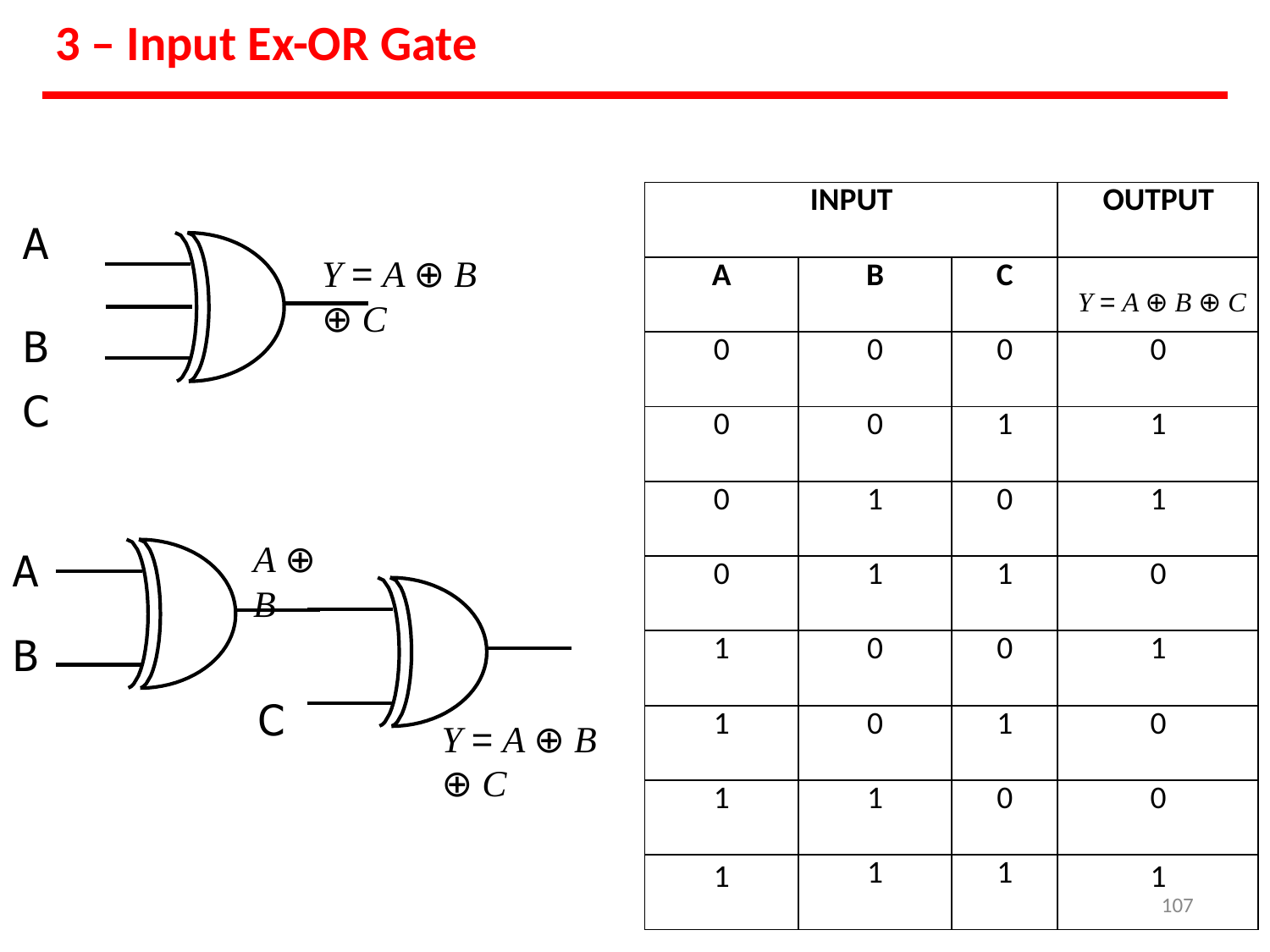

# 3 – Input Ex-OR Gate

| INPUT |  |  | OUTPUT |
| --- | --- | --- | --- |
| A | B | C | Y = A ⊕ B ⊕ C |
| 0 | 0 | 0 | 0 |
| 0 | 0 | 1 | 1 |
| 0 | 1 | 0 | 1 |
| 0 | 1 | 1 | 0 |
| 1 | 0 | 0 | 1 |
| 1 | 0 | 1 | 0 |
| 1 | 1 | 0 | 0 |
| 1 | 1 | 1 | 1 107 |
A  B
C

Y = A ⊕ B ⊕ C

A ⊕ B

A
B

C

Y = A ⊕ B ⊕ C